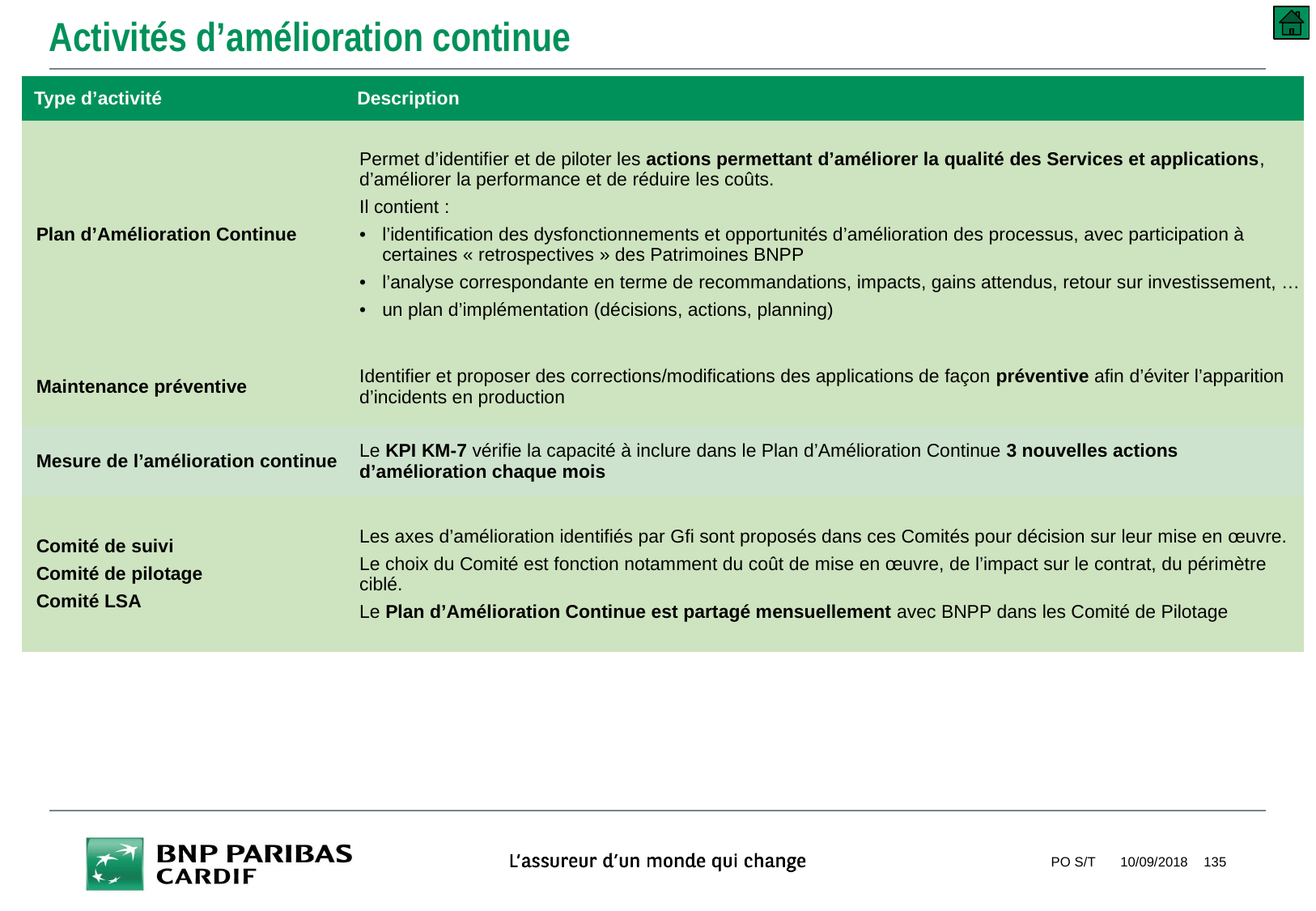

# Activités d’amélioration continue
| Type d’activité | Description |
| --- | --- |
| Plan d’Amélioration Continue | Permet d’identifier et de piloter les actions permettant d’améliorer la qualité des Services et applications, d’améliorer la performance et de réduire les coûts. Il contient : l’identification des dysfonctionnements et opportunités d’amélioration des processus, avec participation à certaines « retrospectives » des Patrimoines BNPP l’analyse correspondante en terme de recommandations, impacts, gains attendus, retour sur investissement, … un plan d’implémentation (décisions, actions, planning) |
| Maintenance préventive | Identifier et proposer des corrections/modifications des applications de façon préventive afin d’éviter l’apparition d’incidents en production |
| Mesure de l’amélioration continue | Le KPI KM-7 vérifie la capacité à inclure dans le Plan d’Amélioration Continue 3 nouvelles actions d’amélioration chaque mois |
| Comité de suivi Comité de pilotage Comité LSA | Les axes d’amélioration identifiés par Gfi sont proposés dans ces Comités pour décision sur leur mise en œuvre. Le choix du Comité est fonction notamment du coût de mise en œuvre, de l’impact sur le contrat, du périmètre ciblé. Le Plan d’Amélioration Continue est partagé mensuellement avec BNPP dans les Comité de Pilotage |
PO S/T
10/09/2018
135